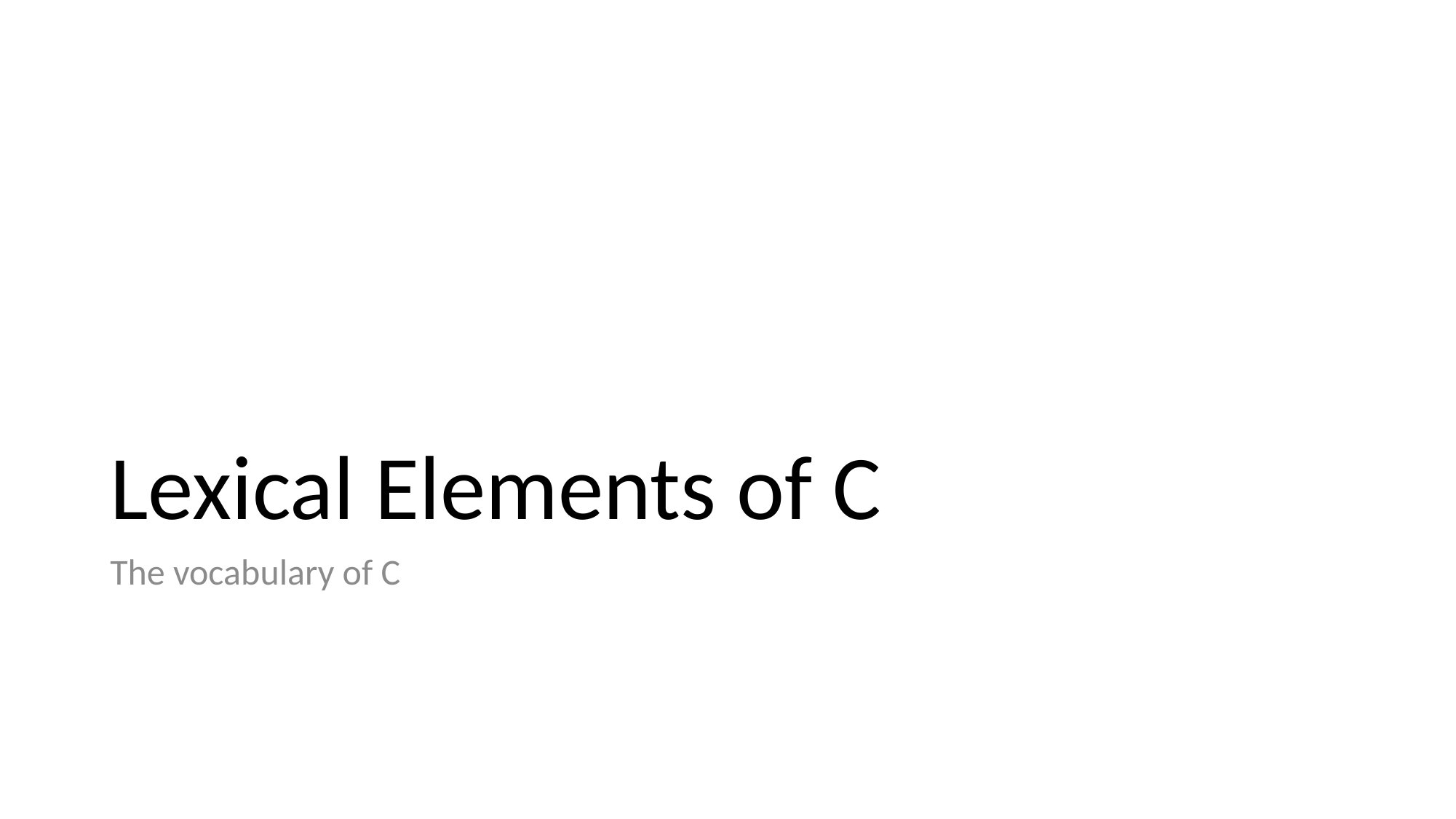

# Lexical Elements of C
The vocabulary of C